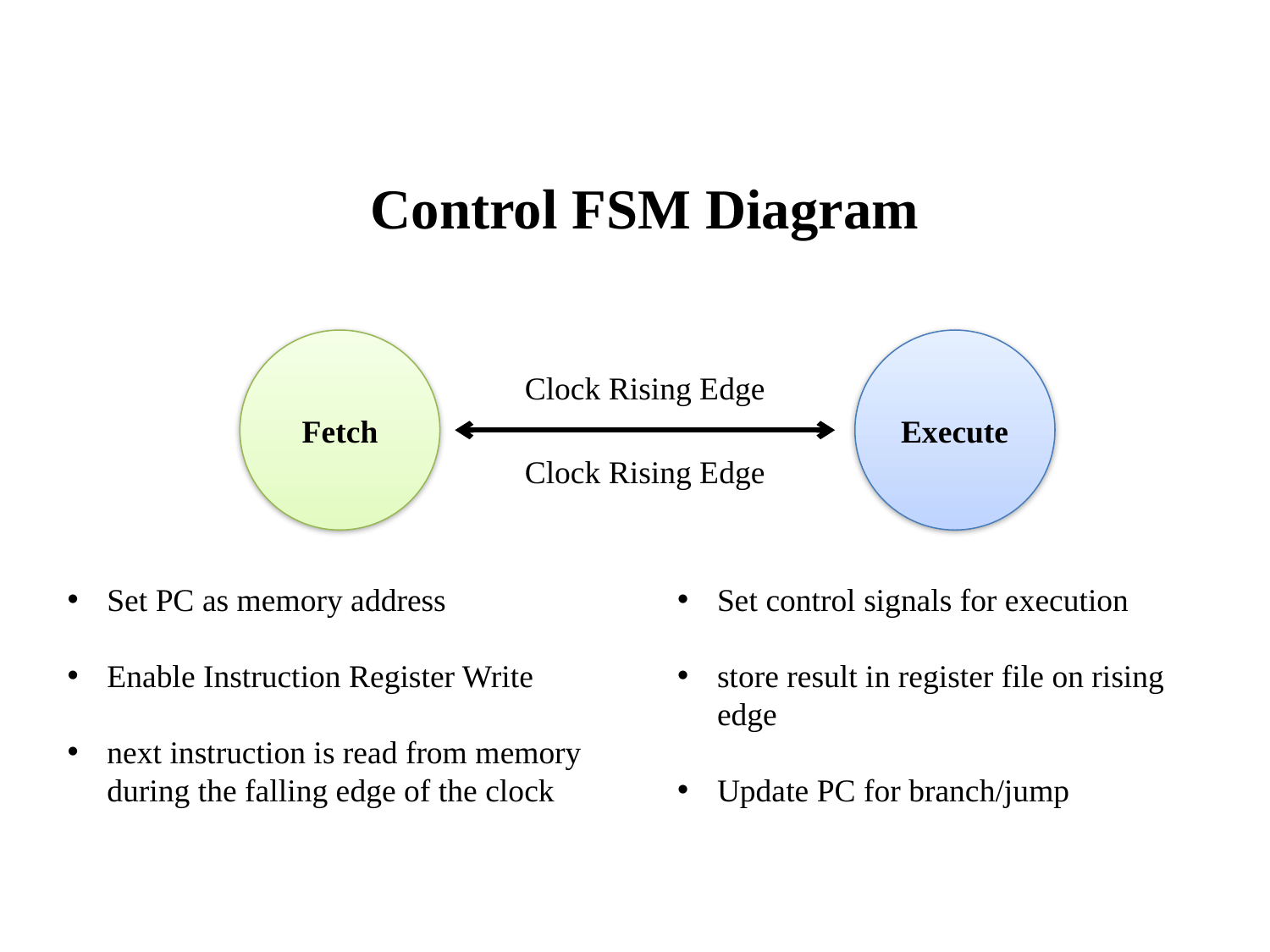

Control FSM Diagram
Fetch
Execute
Clock Rising Edge
Clock Rising Edge
Set PC as memory address

Enable Instruction Register Write

next instruction is read from memory during the falling edge of the clock
Set control signals for execution

store result in register file on rising edge

Update PC for branch/jump